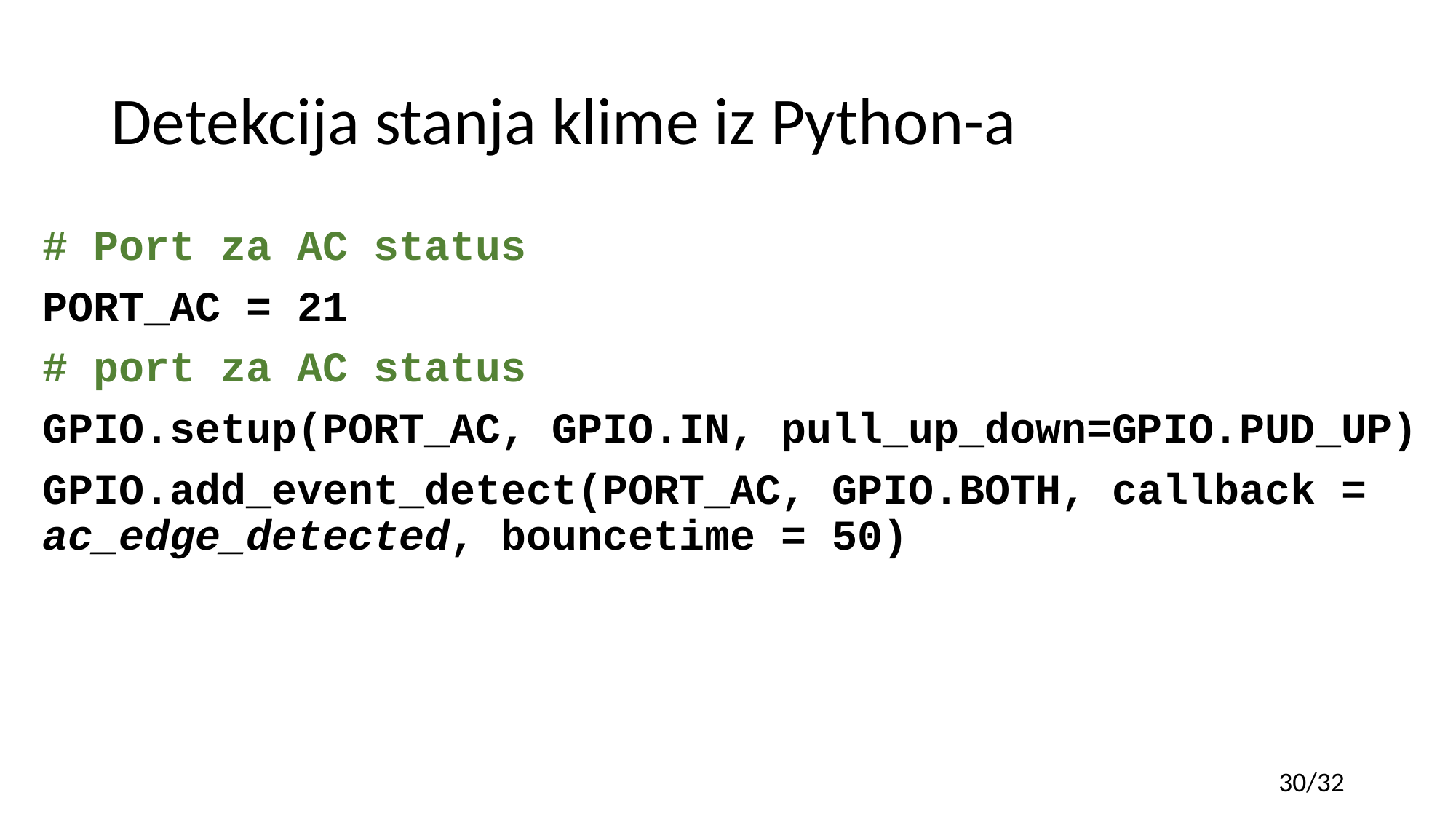

# Detekcija stanja klime iz Python-a
# Port za AC status
PORT_AC = 21
# port za AC status
GPIO.setup(PORT_AC, GPIO.IN, pull_up_down=GPIO.PUD_UP)
GPIO.add_event_detect(PORT_AC, GPIO.BOTH, callback = ac_edge_detected, bouncetime = 50)